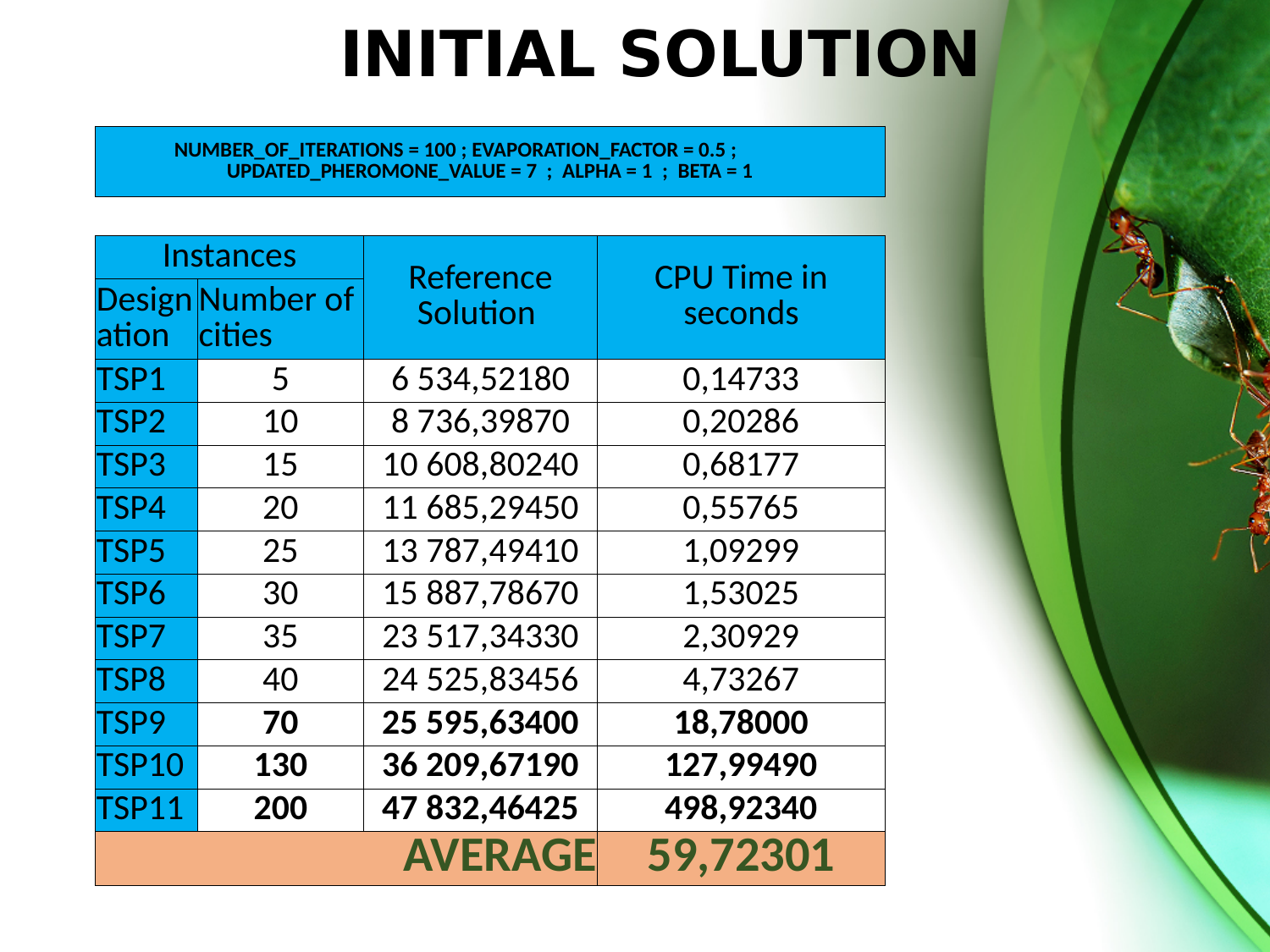

# INITIAL SOLUTION
| NUMBER\_OF\_ITERATIONS = 100 ; EVAPORATION\_FACTOR = 0.5 ; UPDATED\_PHEROMONE\_VALUE = 7 ; ALPHA = 1 ; BETA = 1 |
| --- |
| Instances |  | Reference Solution | CPU Time in seconds |
| --- | --- | --- | --- |
| Designation | Number of cities |  |  |
| TSP1 | 5 | 6 534,52180 | 0,14733 |
| TSP2 | 10 | 8 736,39870 | 0,20286 |
| TSP3 | 15 | 10 608,80240 | 0,68177 |
| TSP4 | 20 | 11 685,29450 | 0,55765 |
| TSP5 | 25 | 13 787,49410 | 1,09299 |
| TSP6 | 30 | 15 887,78670 | 1,53025 |
| TSP7 | 35 | 23 517,34330 | 2,30929 |
| TSP8 | 40 | 24 525,83456 | 4,73267 |
| TSP9 | 70 | 25 595,63400 | 18,78000 |
| TSP10 | 130 | 36 209,67190 | 127,99490 |
| TSP11 | 200 | 47 832,46425 | 498,92340 |
| AVERAGE |  |  | 59,72301 |